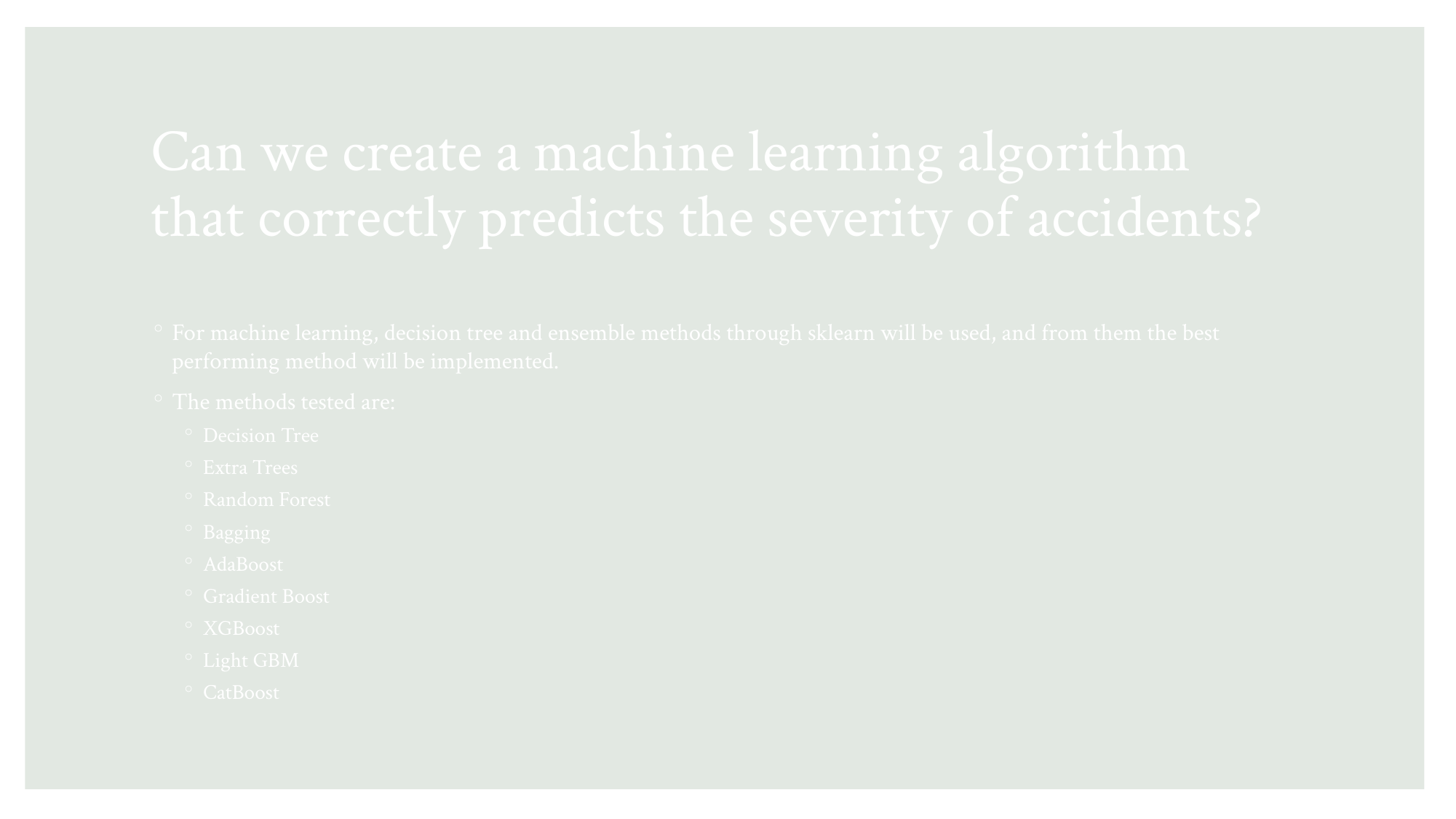

# Can we create a machine learning algorithm that correctly predicts the severity of accidents?
For machine learning, decision tree and ensemble methods through sklearn will be used, and from them the best performing method will be implemented.
The methods tested are:
Decision Tree
Extra Trees
Random Forest
Bagging
AdaBoost
Gradient Boost
XGBoost
Light GBM
CatBoost